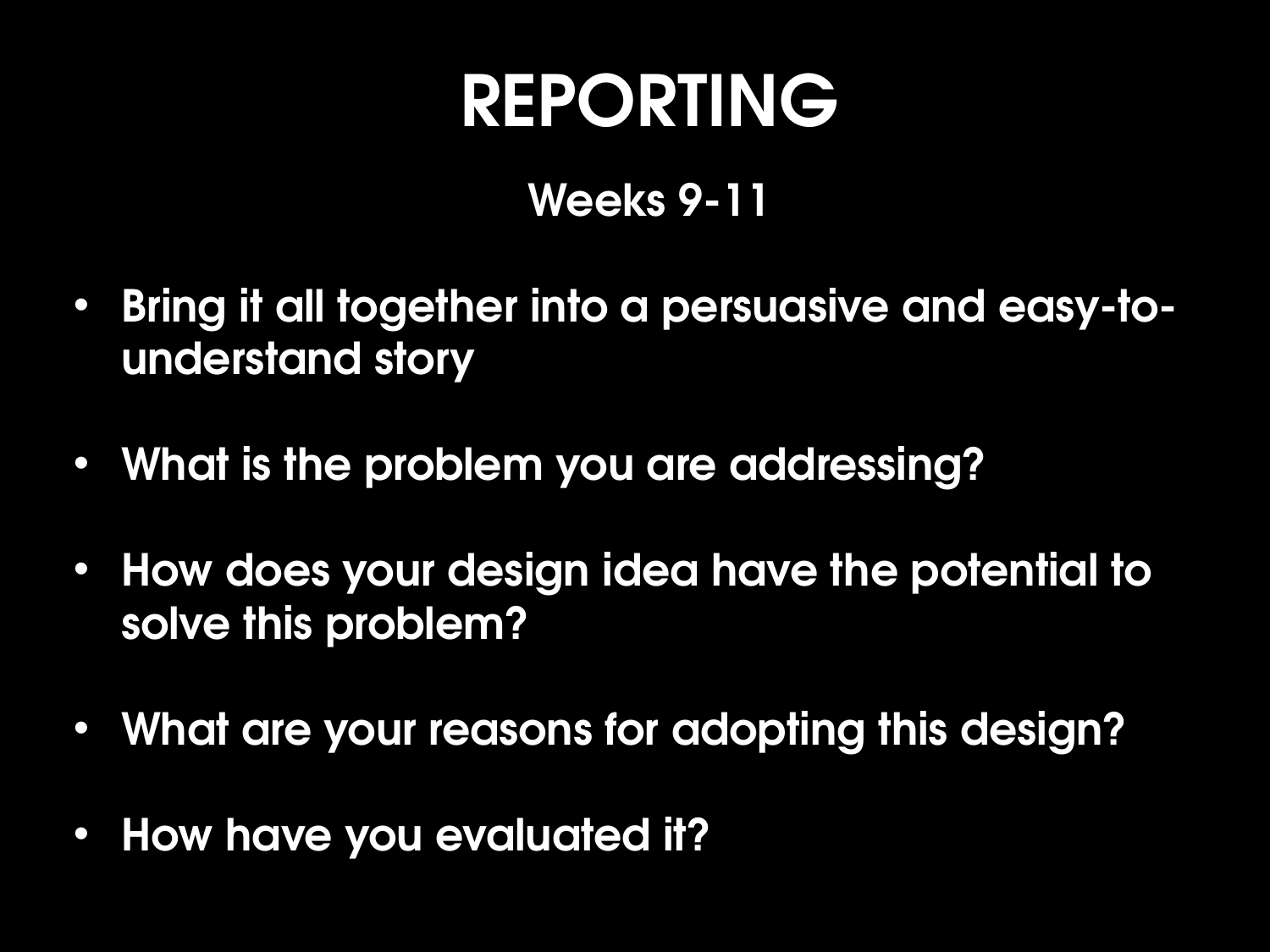

# REPORTING
Weeks 9-11

Bring it all together into a persuasive and easy-to-understand story

What is the problem you are addressing?

How does your design idea have the potential to solve this problem?

What are your reasons for adopting this design?

How have you evaluated it?